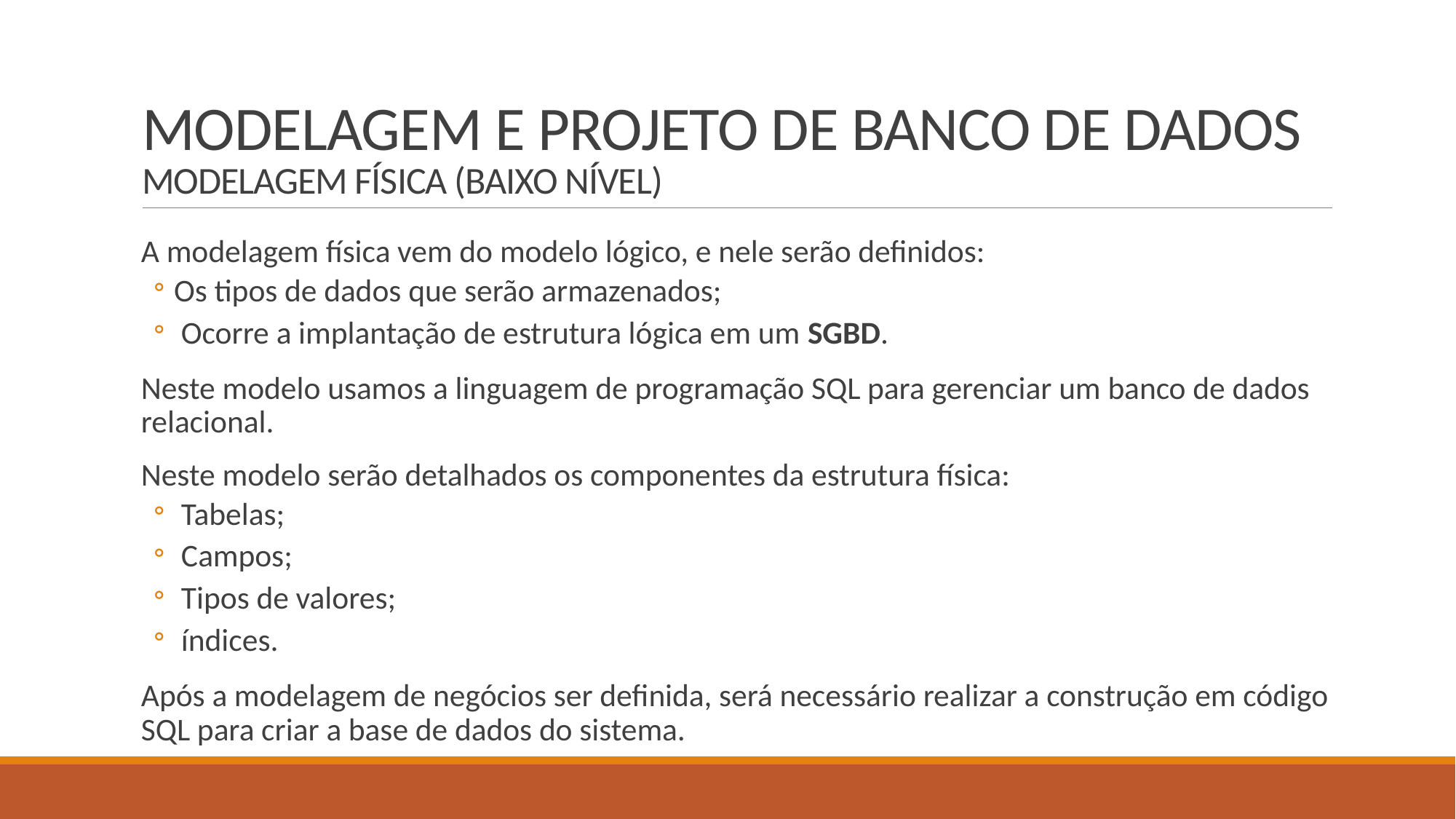

# MODELAGEM E PROJETO DE BANCO DE DADOS MODELAGEM FÍSICA (BAIXO NÍVEL)
A modelagem física vem do modelo lógico, e nele serão definidos:
Os tipos de dados que serão armazenados;
 Ocorre a implantação de estrutura lógica em um SGBD.
Neste modelo usamos a linguagem de programação SQL para gerenciar um banco de dados relacional.
Neste modelo serão detalhados os componentes da estrutura física:
 Tabelas;
 Campos;
 Tipos de valores;
 índices.
Após a modelagem de negócios ser definida, será necessário realizar a construção em código SQL para criar a base de dados do sistema.